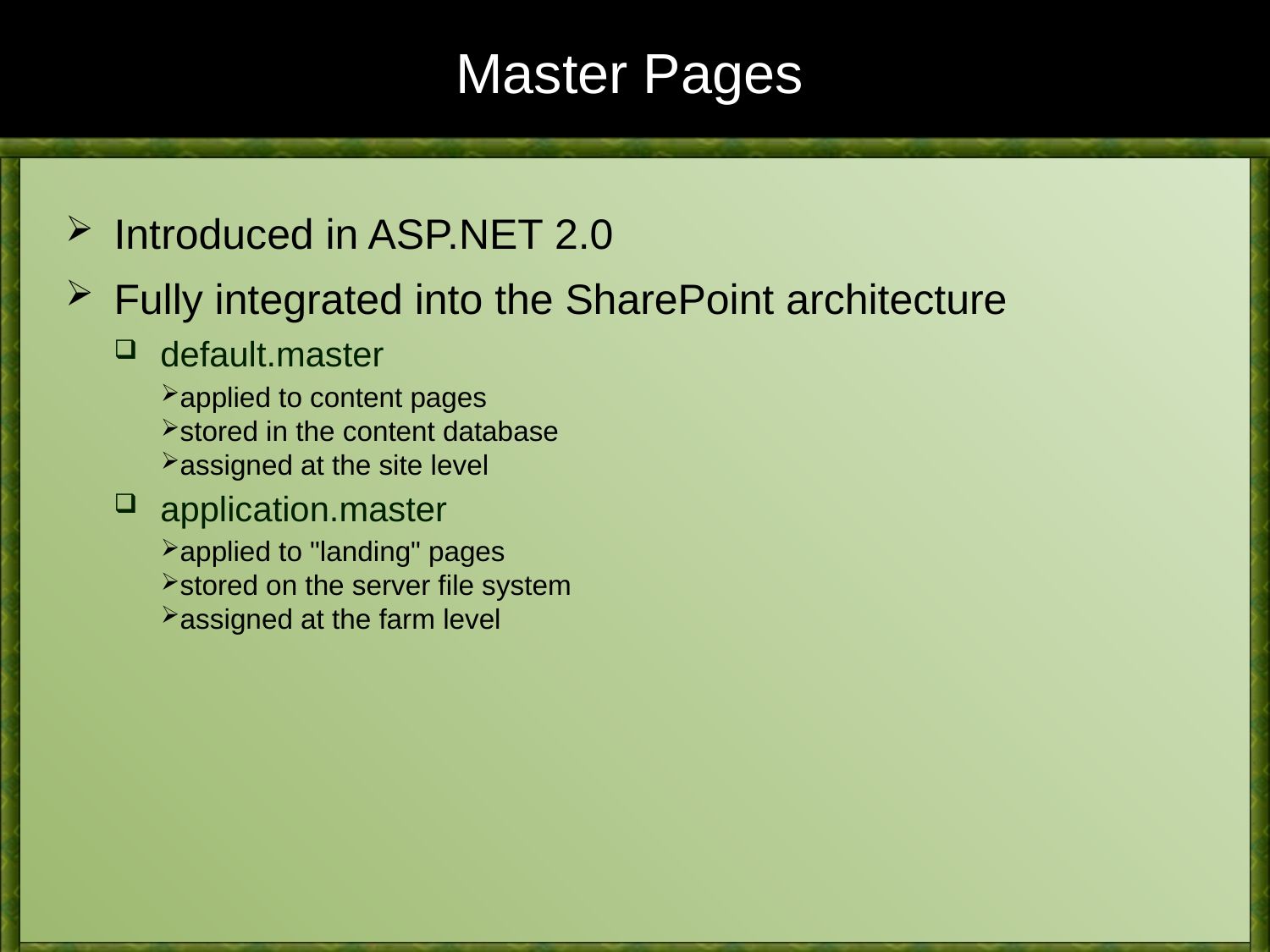

# Master Pages
Introduced in ASP.NET 2.0
Fully integrated into the SharePoint architecture
default.master
applied to content pages
stored in the content database
assigned at the site level
application.master
applied to "landing" pages
stored on the server file system
assigned at the farm level